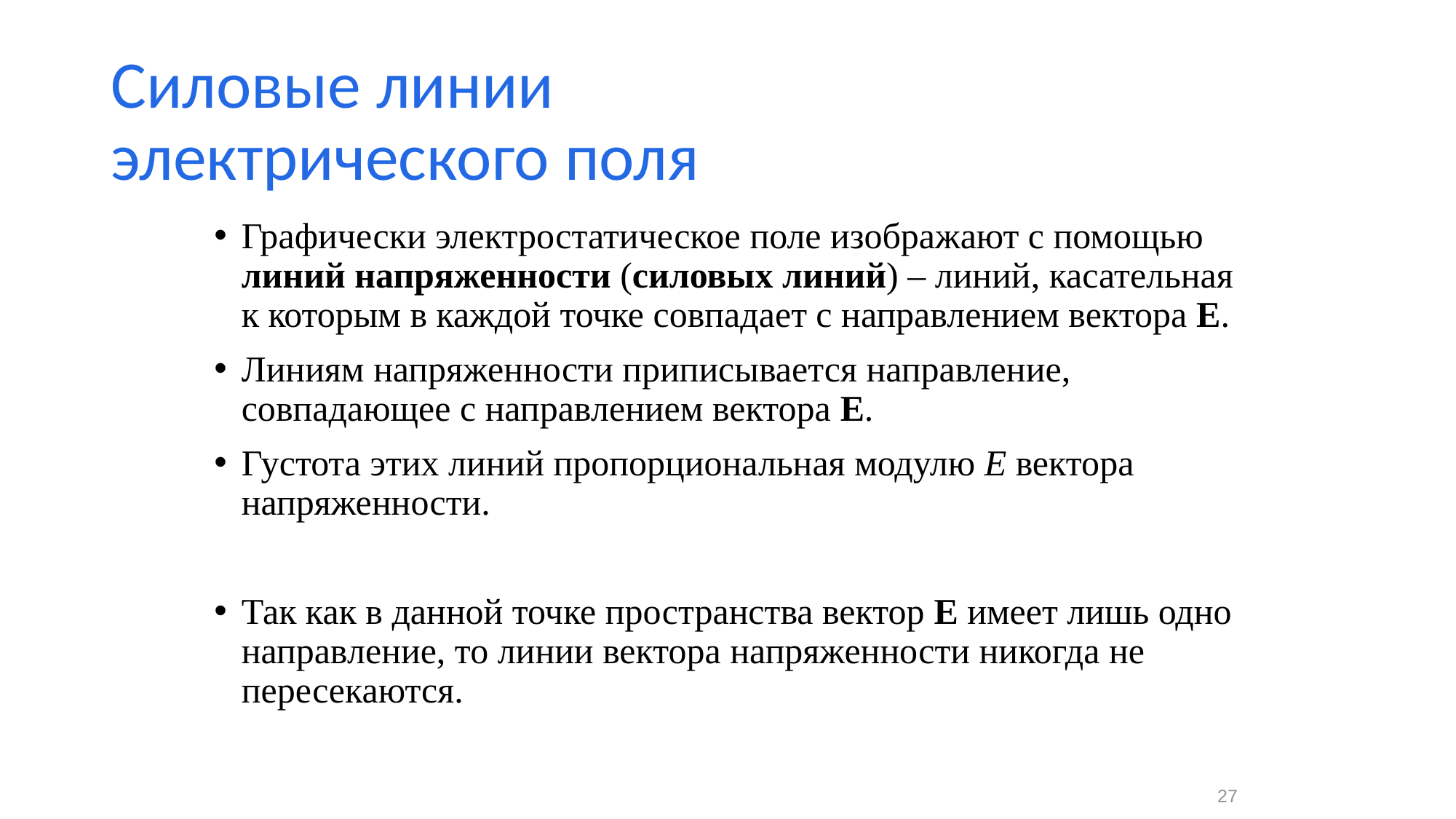

# Силовые линии электрического поля
Графически электростатическое поле изображают с помощью линий напряженности (силовых линий) – линий, касательная к которым в каждой точке совпадает с направлением вектора E.
Линиям напряженности приписывается направление, совпадающее с направлением вектора E.
Густота этих линий пропорциональная модулю E вектора напряженности.

Так как в данной точке пространства вектор E имеет лишь одно направление, то линии вектора напряженности никогда не пересекаются.
27